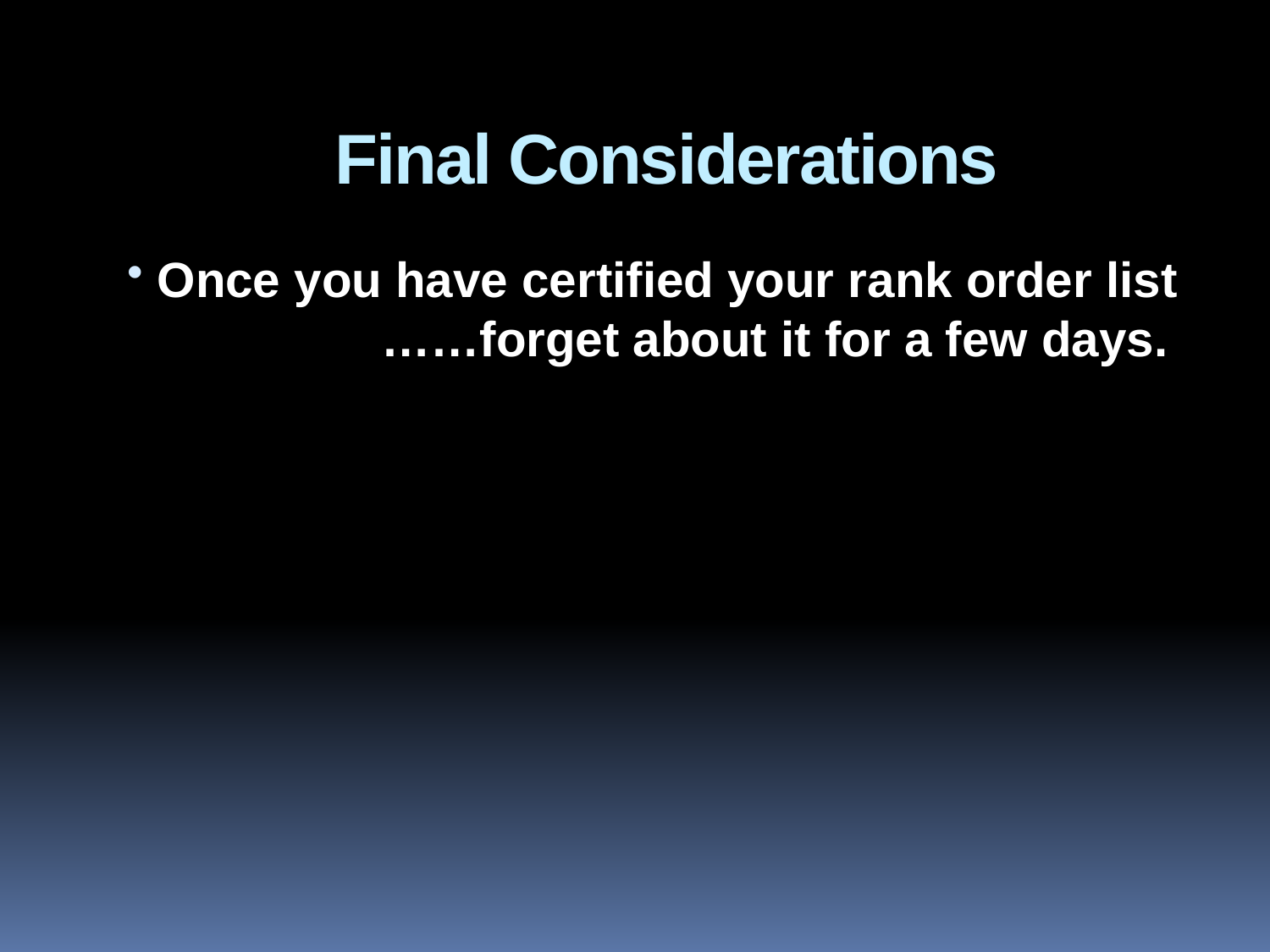

# Final Considerations
 Once you have certified your rank order list 		……forget about it for a few days.